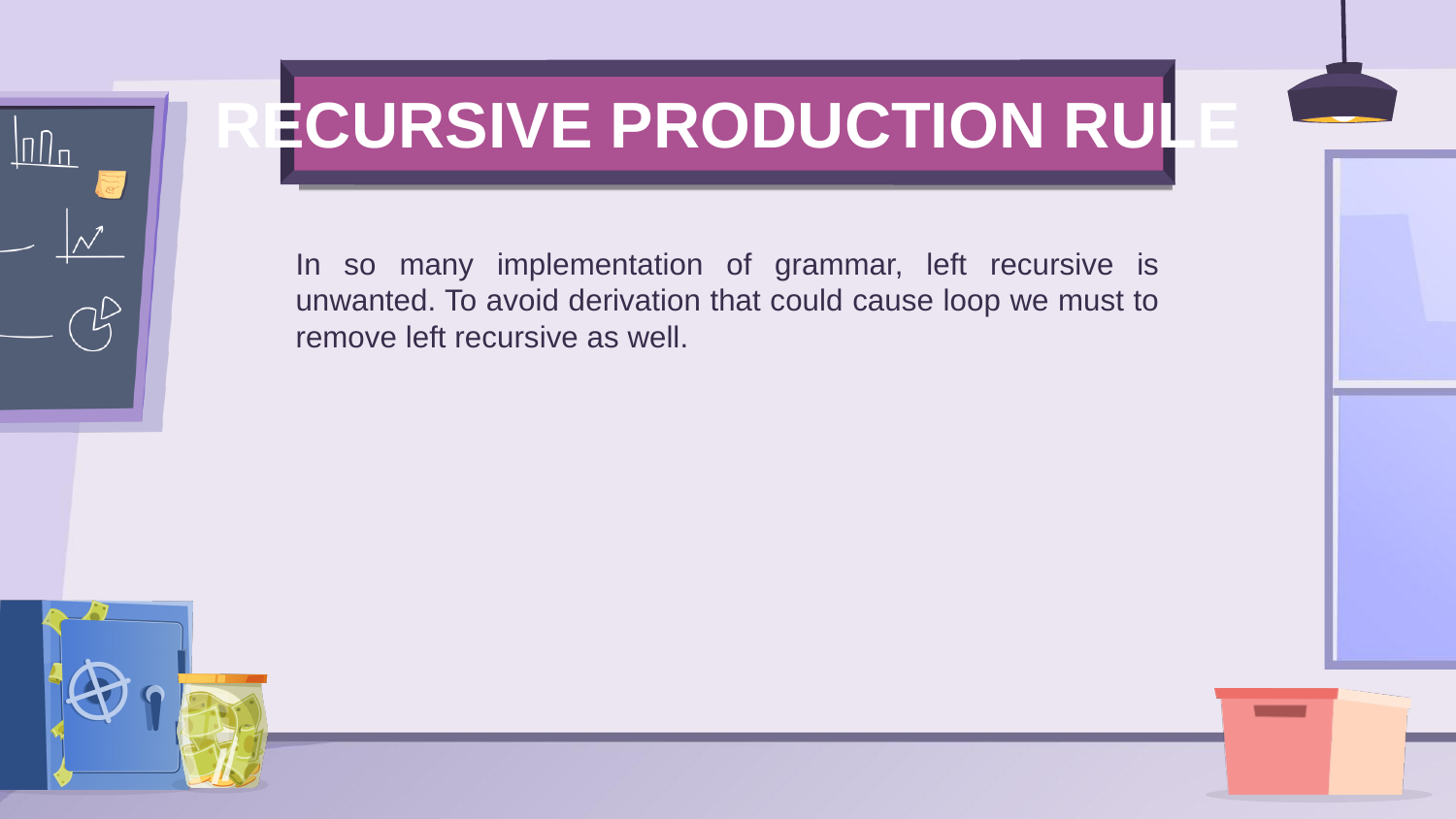

# RECURSIVE PRODUCTION RULE
In so many implementation of grammar, left recursive is unwanted. To avoid derivation that could cause loop we must to remove left recursive as well.